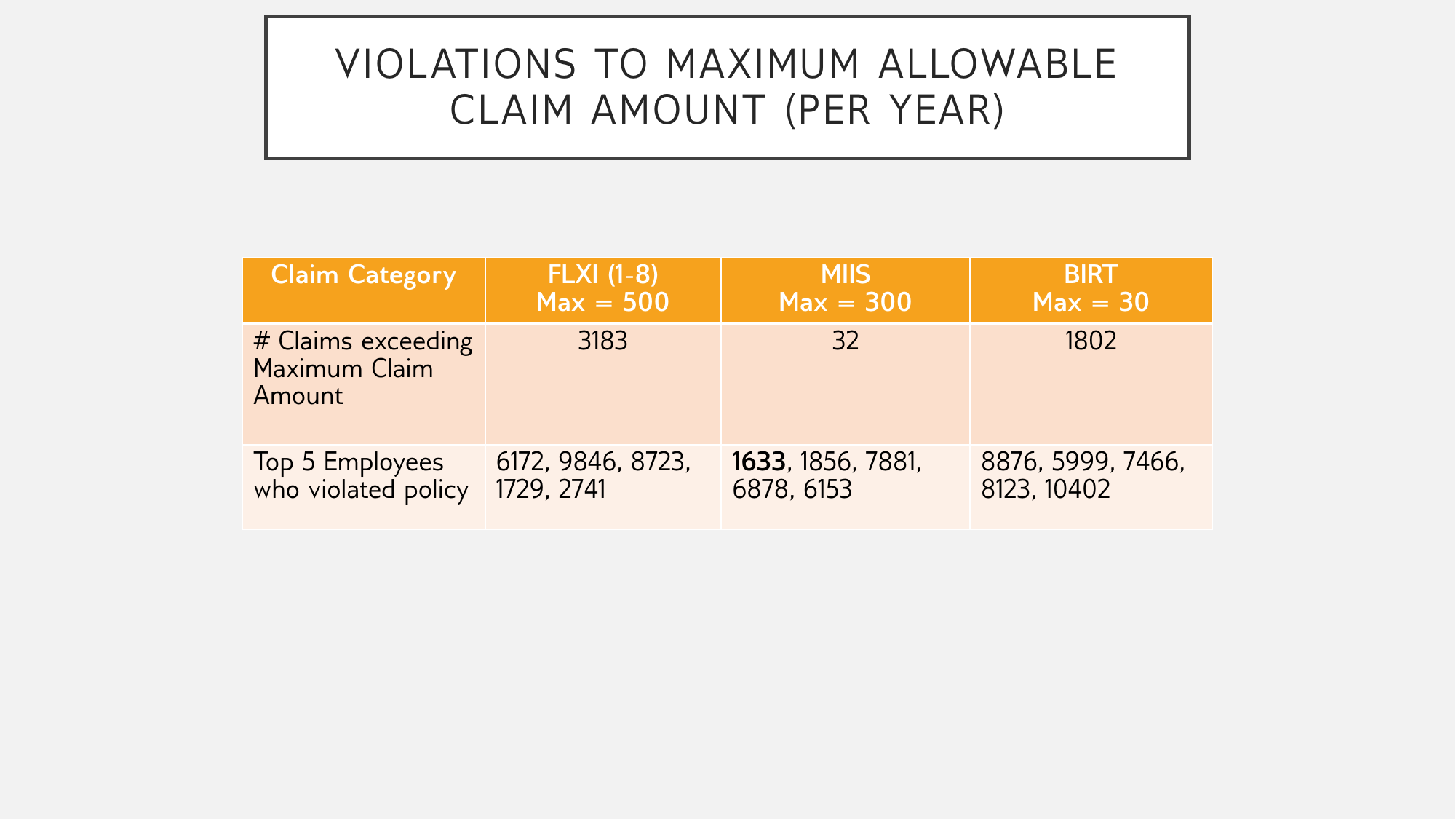

# Violations to Maximum Allowable Claim Amount (Per year)
| Claim Category | FLXI (1-8) Max = 500 | MIIS Max = 300 | BIRT Max = 30 |
| --- | --- | --- | --- |
| # Claims exceeding Maximum Claim Amount | 3183 | 32 | 1802 |
| Top 5 Employees who violated policy | 6172, 9846, 8723, 1729, 2741 | 1633, 1856, 7881, 6878, 6153 | 8876, 5999, 7466, 8123, 10402 |